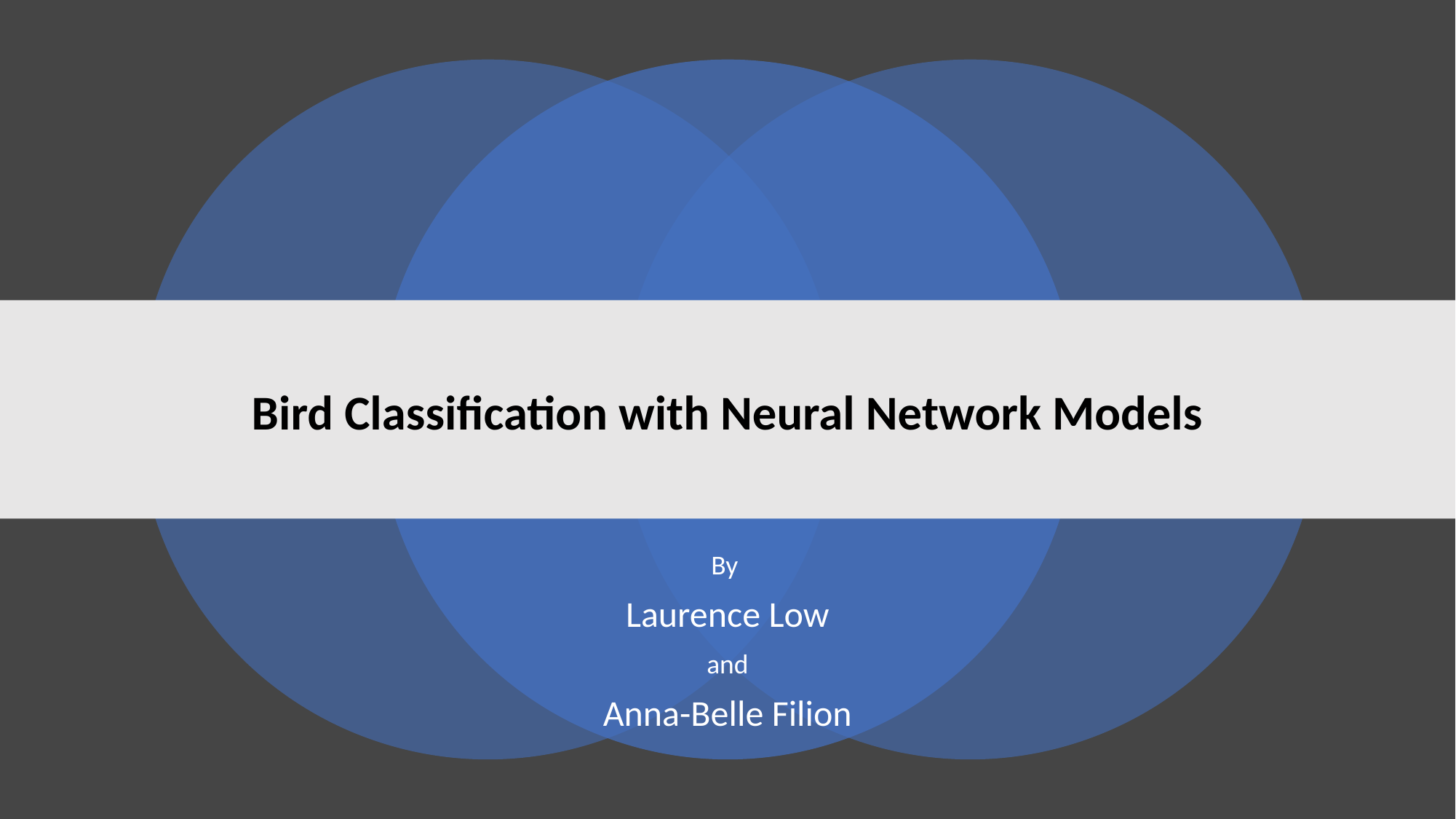

# Bird Classification with Neural Network Models

By
Laurence Low
 and
Anna-Belle Filion